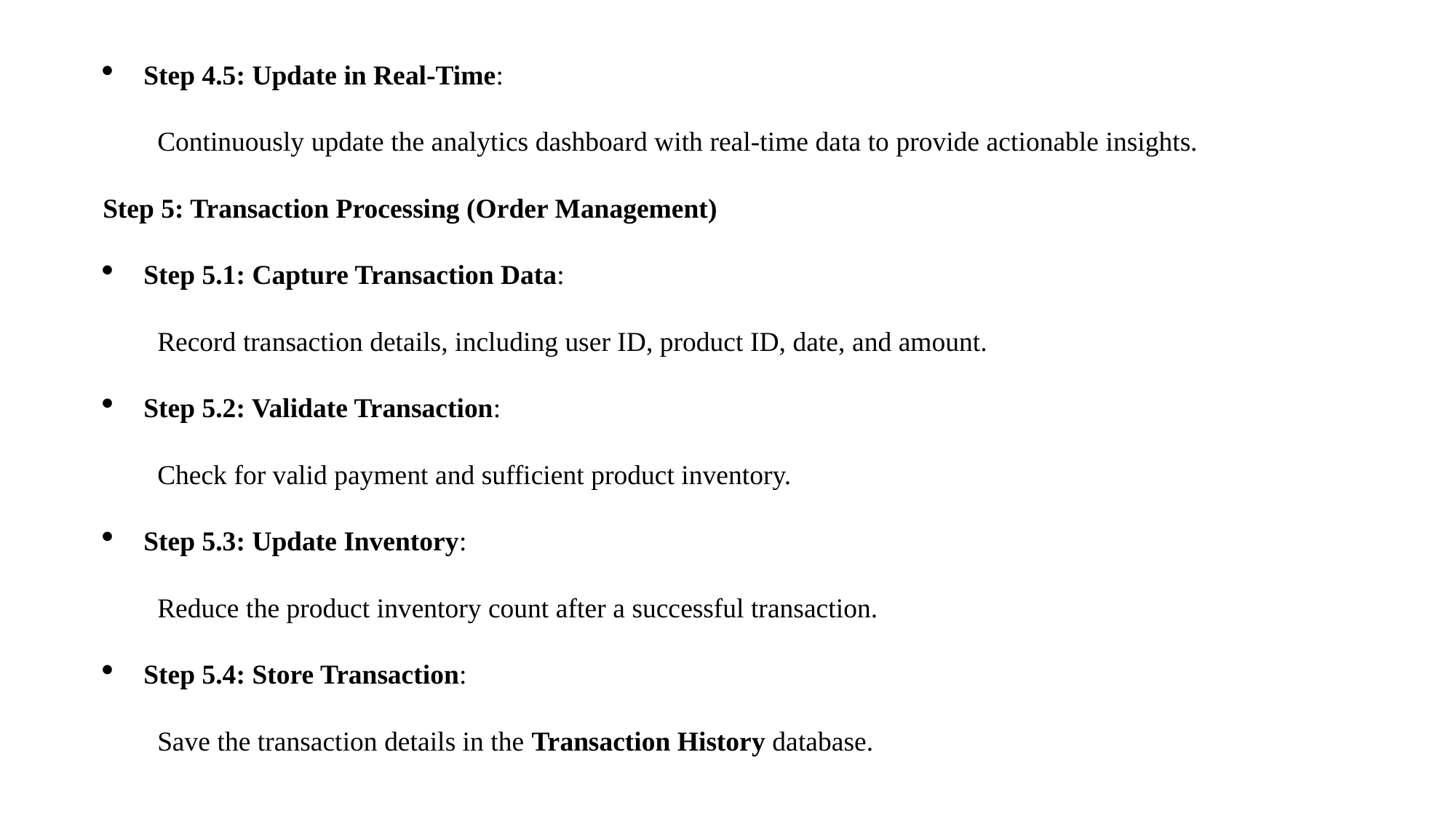

Step 4.5: Update in Real-Time:
Continuously update the analytics dashboard with real-time data to provide actionable insights.
Step 5: Transaction Processing (Order Management)
Step 5.1: Capture Transaction Data:
Record transaction details, including user ID, product ID, date, and amount.
Step 5.2: Validate Transaction:
Check for valid payment and sufficient product inventory.
Step 5.3: Update Inventory:
Reduce the product inventory count after a successful transaction.
Step 5.4: Store Transaction:
Save the transaction details in the Transaction History database.